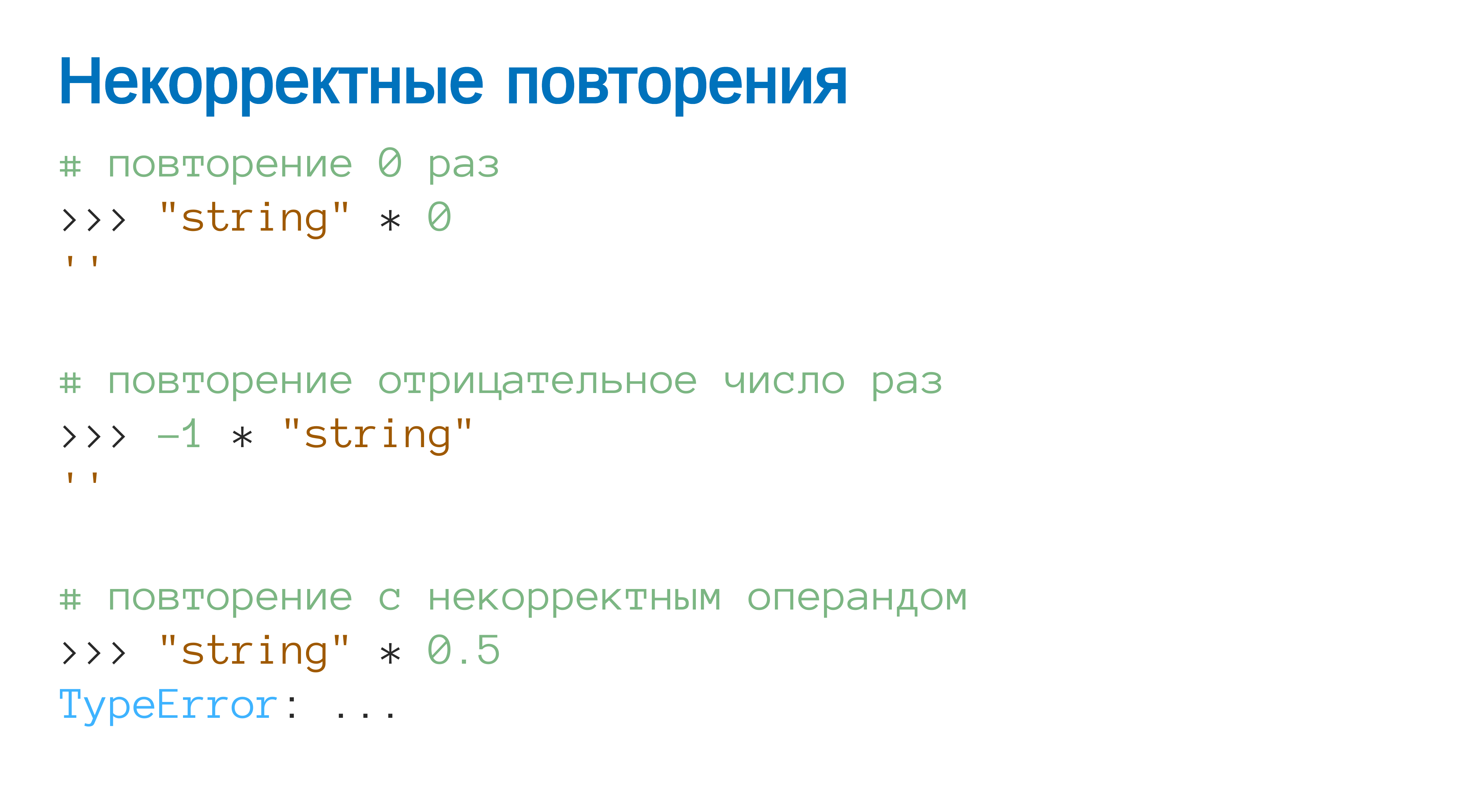

# Некорректные повторения
# повторение 0 раз
>>> "string" * 0
''

# повторение отрицательное число раз
>>> -1 * "string"
''

# повторение с некорректным операндом
>>> "string" * 0.5
TypeError: ...
25